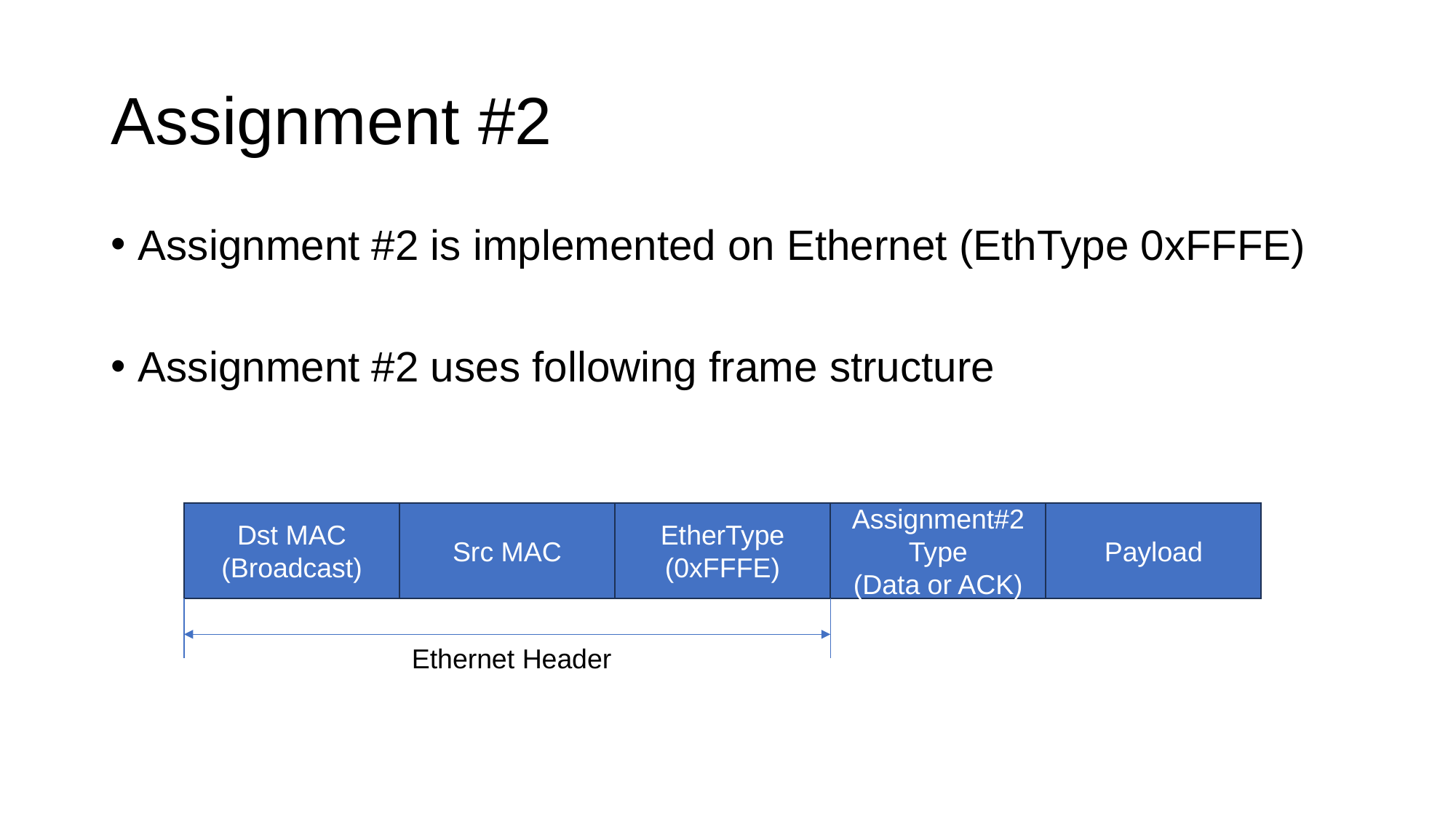

# Assignment #2
Assignment #2 is implemented on Ethernet (EthType 0xFFFE)

Assignment #2 uses following frame structure
Payload
EtherType
(0xFFFE)
Assignment#2
Type
(Data or ACK)
Dst MAC
(Broadcast)
Src MAC
Ethernet Header